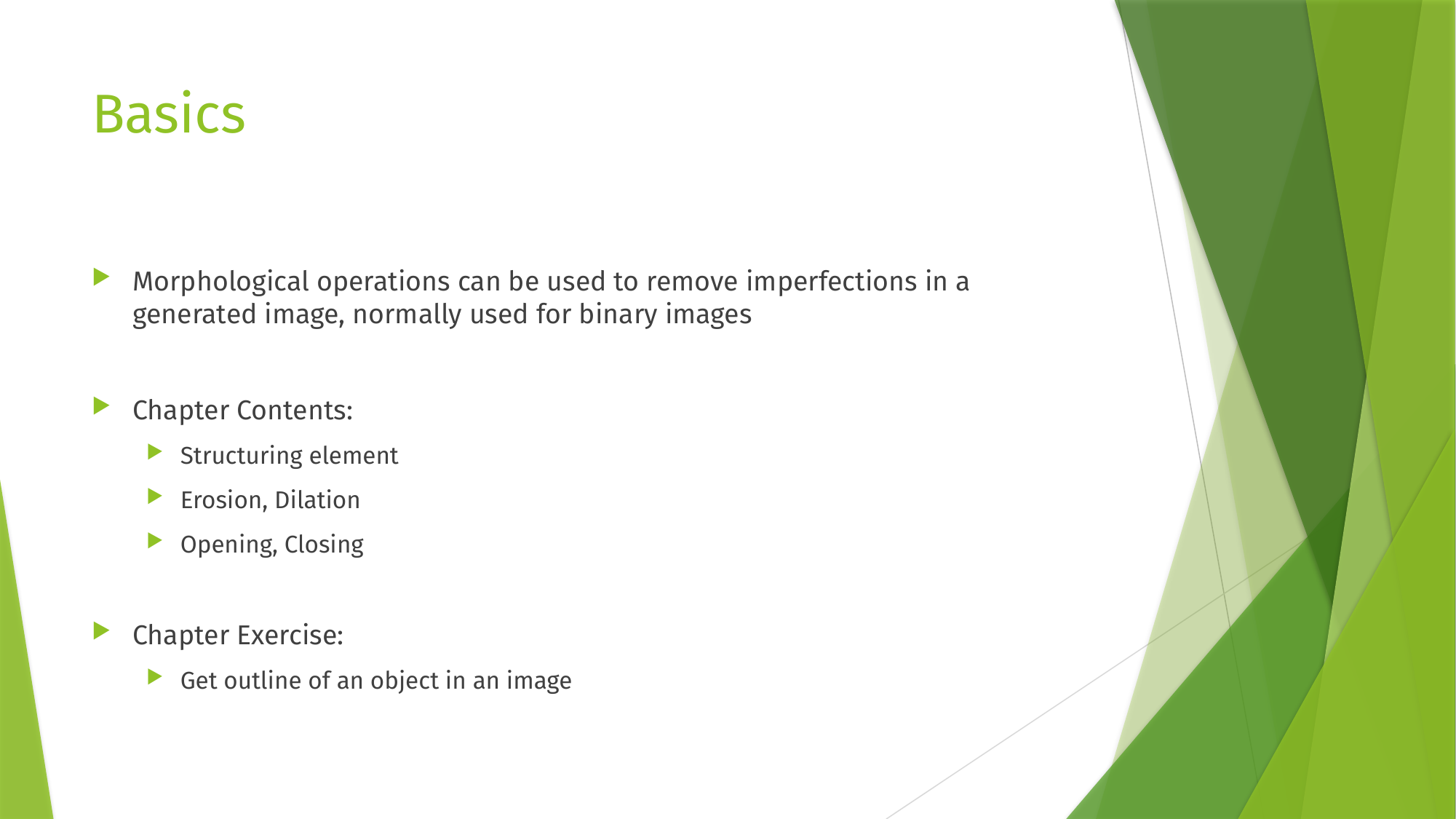

# Basics
Morphological operations can be used to remove imperfections in a generated image, normally used for binary images

Chapter Contents:
Structuring element
Erosion, Dilation
Opening, Closing

Chapter Exercise:
Get outline of an object in an image